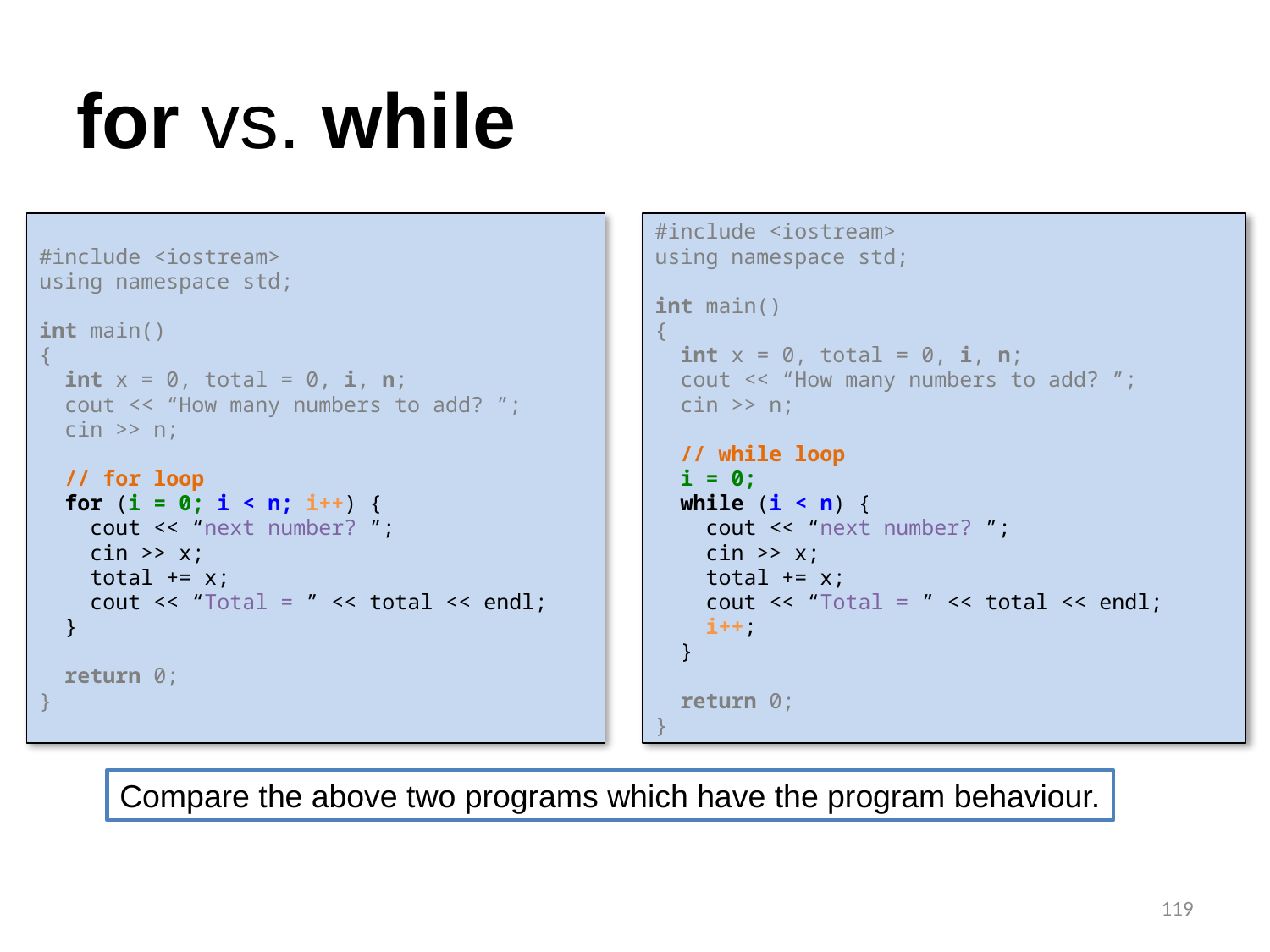

# for vs. while
#include <iostream>
using namespace std;

int main()
{
  int x = 0, total = 0, i, n;
  cout << “How many numbers to add? ”;
  cin >> n;

  // for loop
  for (i = 0; i < n; i++) {
    cout << “next number? ”;
    cin >> x;
    total += x;
    cout << “Total = ” << total << endl;
  }

  return 0;
}
#include <iostream>
using namespace std;

int main()
{
  int x = 0, total = 0, i, n;
  cout << “How many numbers to add? ”;
  cin >> n;

  // while loop
  i = 0;
  while (i < n) {
    cout << “next number? ”;
    cin >> x;
    total += x;
    cout << “Total = ” << total << endl;
    i++;
  }

  return 0;
}
Compare the above two programs which have the program behaviour.
119